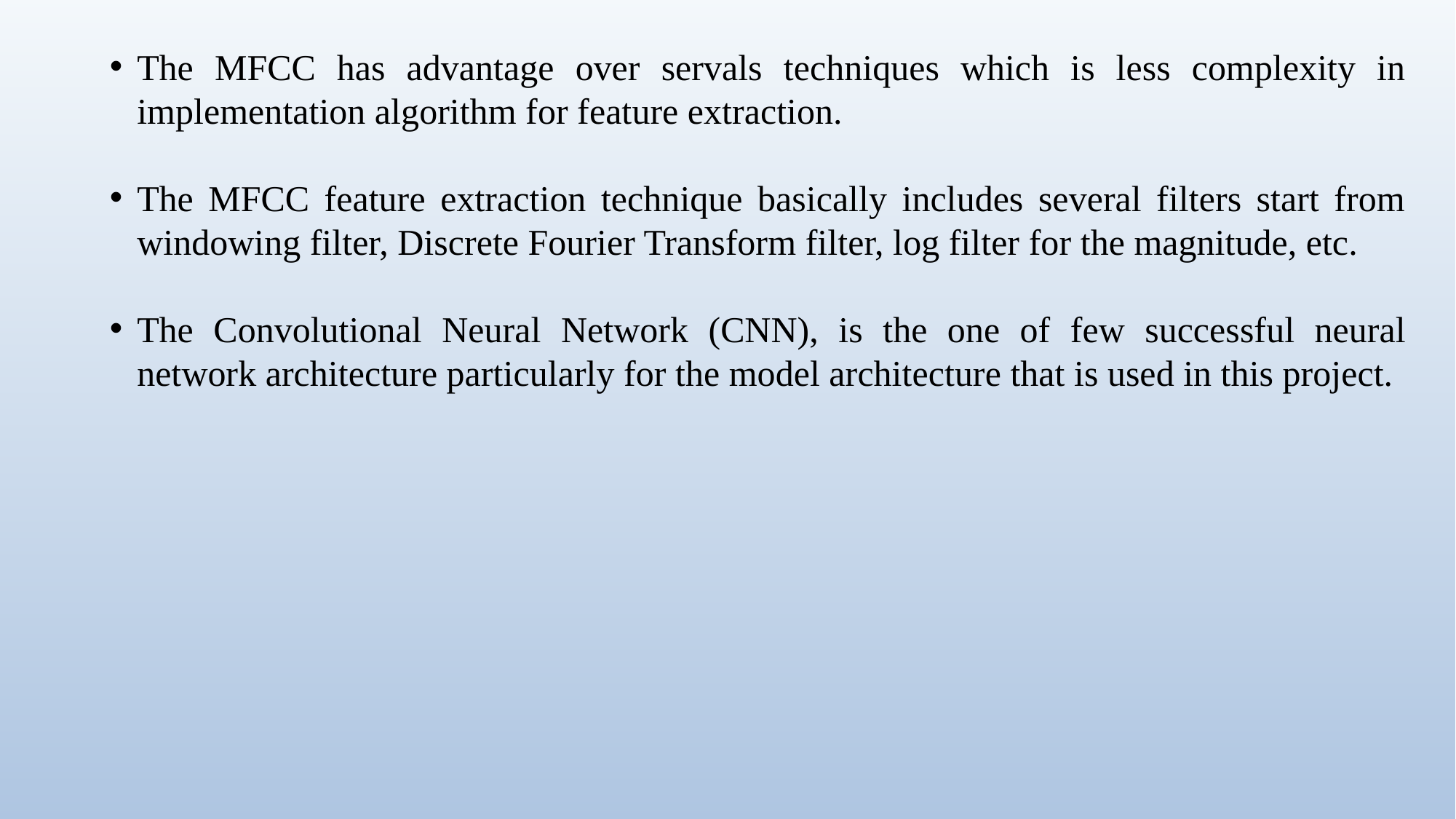

The MFCC has advantage over servals techniques which is less complexity in implementation algorithm for feature extraction.

The MFCC feature extraction technique basically includes several filters start from windowing filter, Discrete Fourier Transform filter, log filter for the magnitude, etc.

The Convolutional Neural Network (CNN), is the one of few successful neural network architecture particularly for the model architecture that is used in this project.